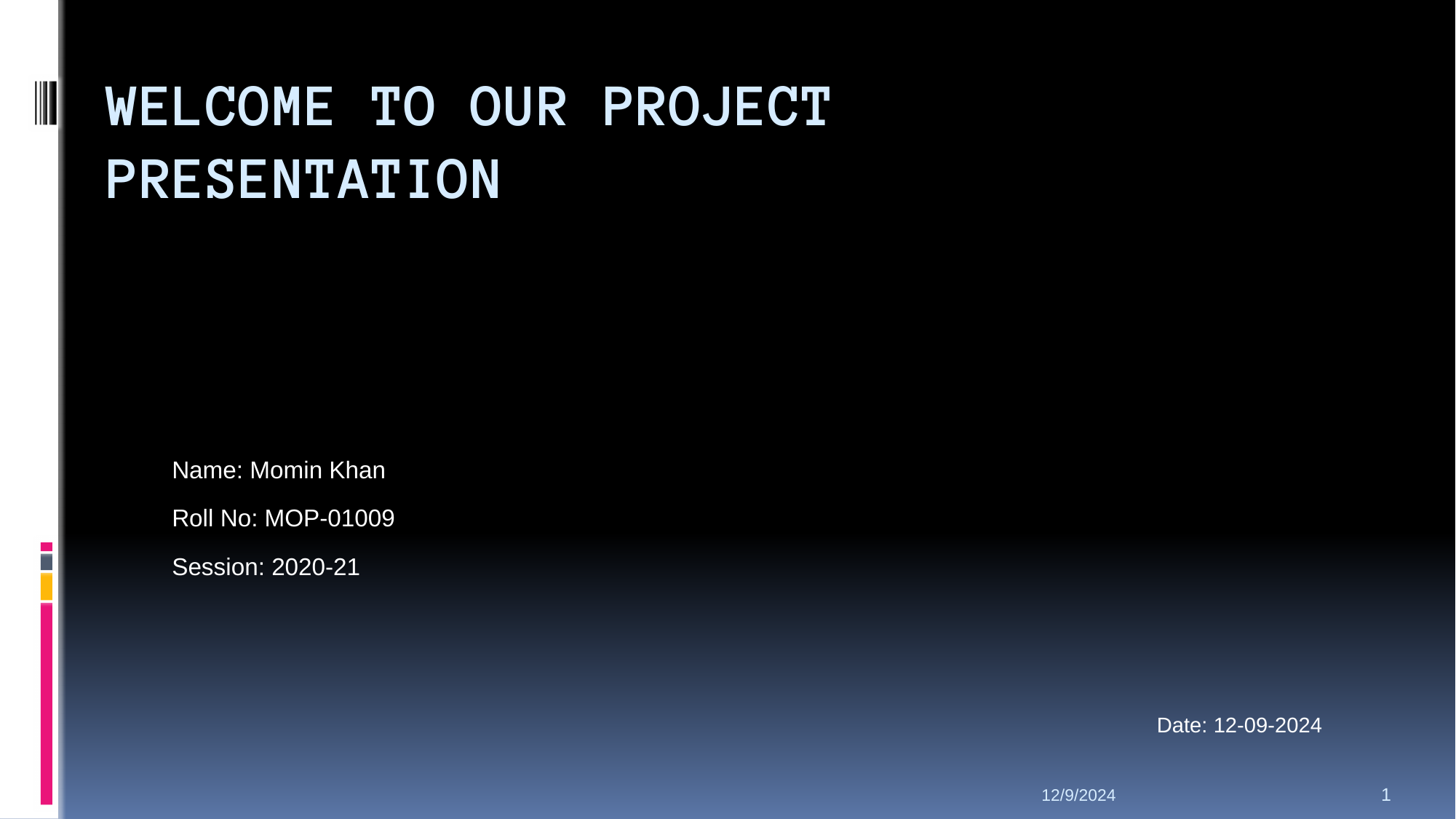

# WELCOME TO OUR PROJECT PRESENTATION
Name: Momin Khan
Roll No: MOP-01009
Session: 2020-21
Date: 12-09-2024

12/9/2024
1